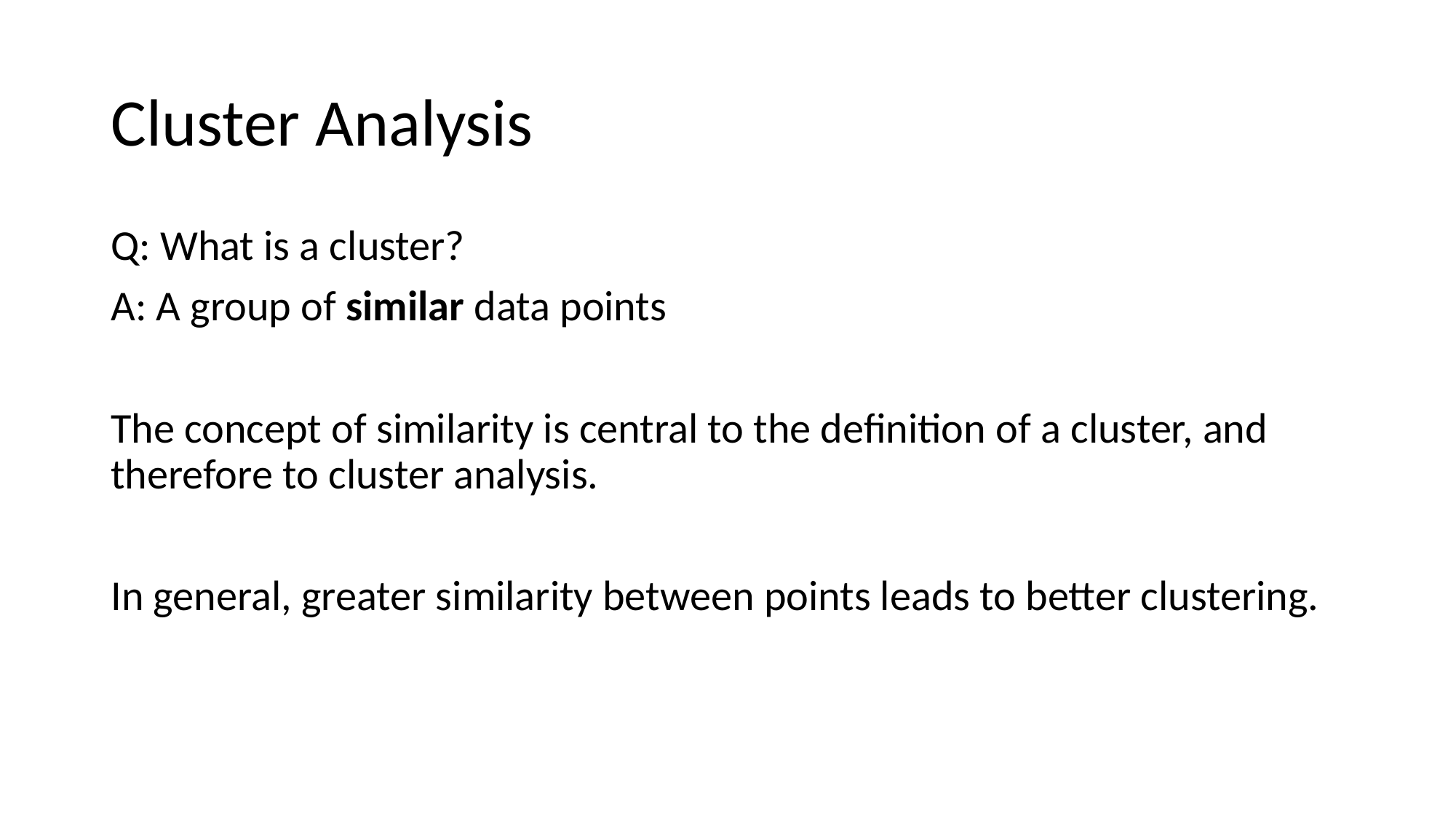

# Cluster Analysis
Q: What is a cluster?
A: A group of similar data points

The concept of similarity is central to the definition of a cluster, and therefore to cluster analysis.

In general, greater similarity between points leads to better clustering.